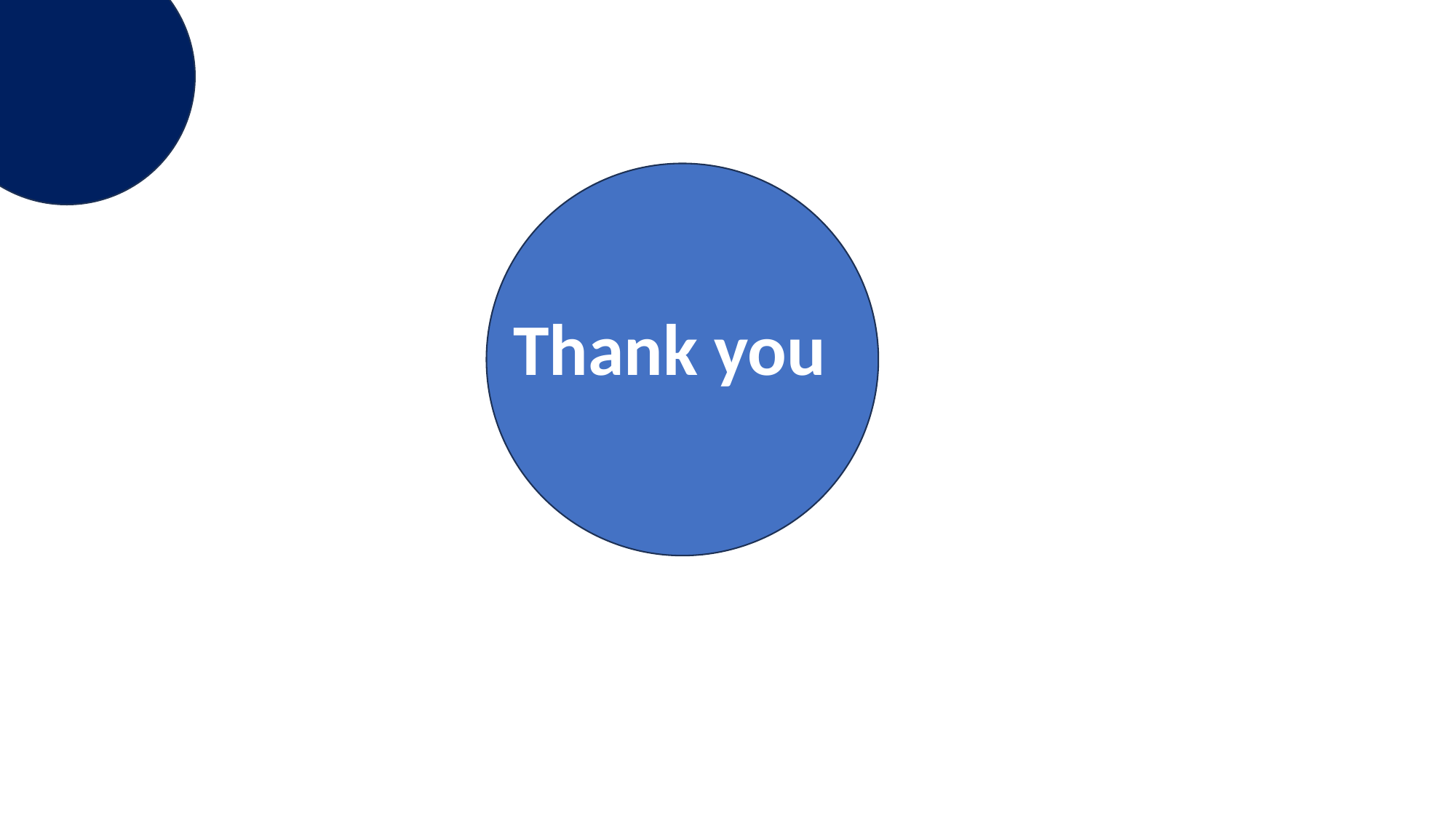

Thank you

Branch
A

685
1965
units
Sports & Travel
Home & Lifestyle